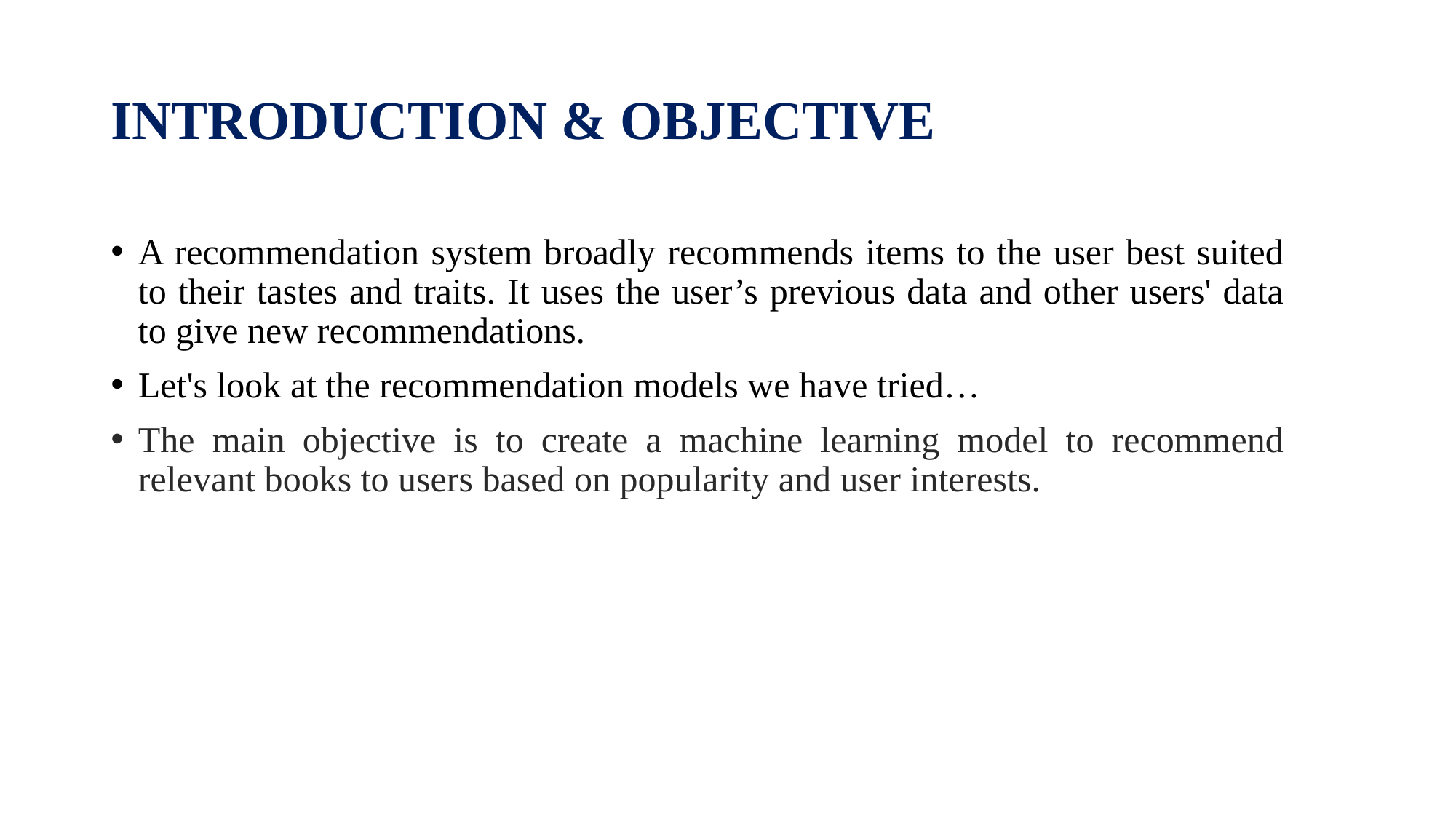

# INTRODUCTION & OBJECTIVE
A recommendation system broadly recommends items to the user best suited to their tastes and traits. It uses the user’s previous data and other users' data to give new recommendations.
Let's look at the recommendation models we have tried…
The main objective is to create a machine learning model to recommend relevant books to users based on popularity and user interests.